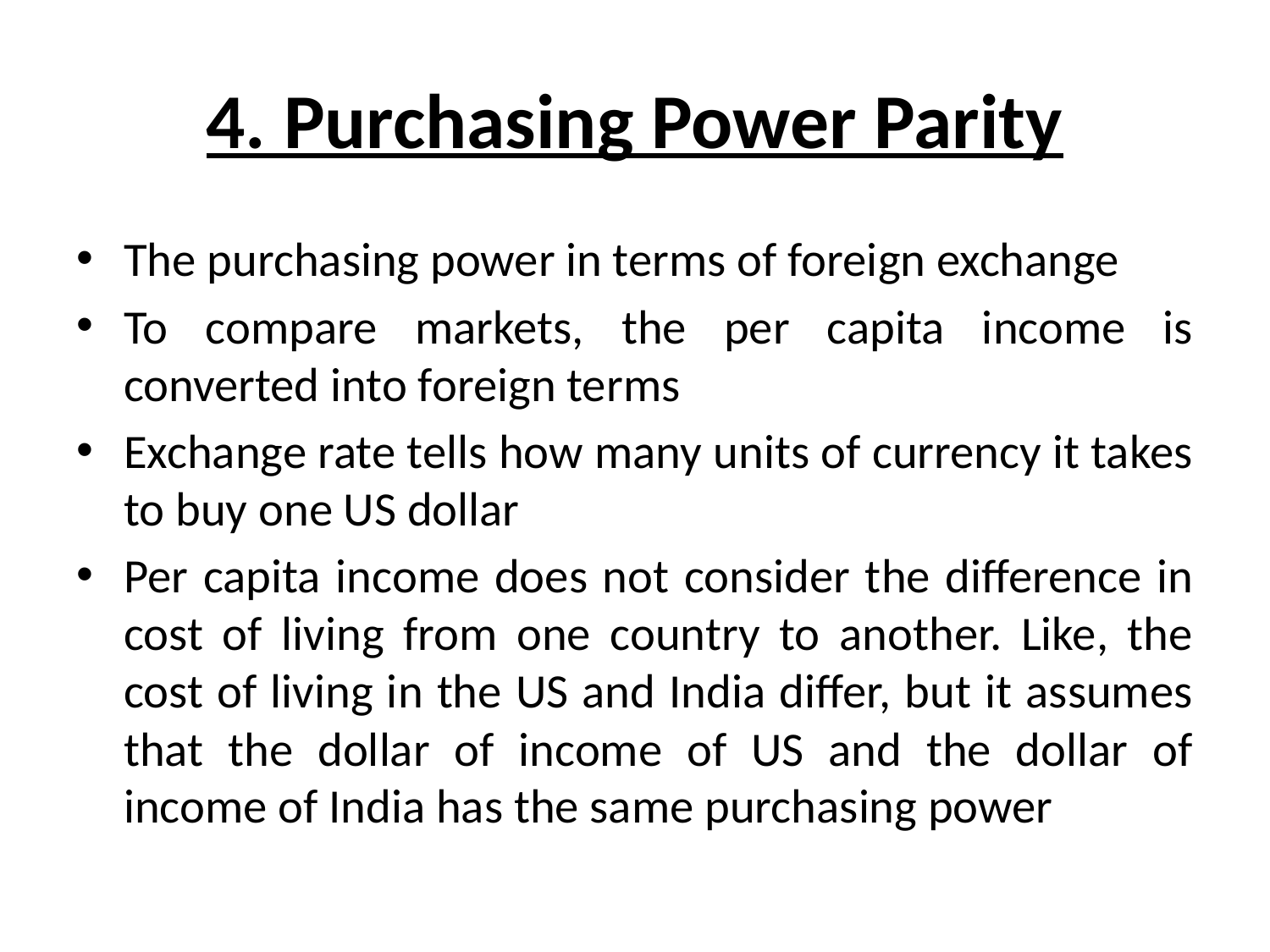

# 4. Purchasing Power Parity
The purchasing power in terms of foreign exchange
To compare markets, the per capita income is converted into foreign terms
Exchange rate tells how many units of currency it takes to buy one US dollar
Per capita income does not consider the difference in cost of living from one country to another. Like, the cost of living in the US and India differ, but it assumes that the dollar of income of US and the dollar of income of India has the same purchasing power